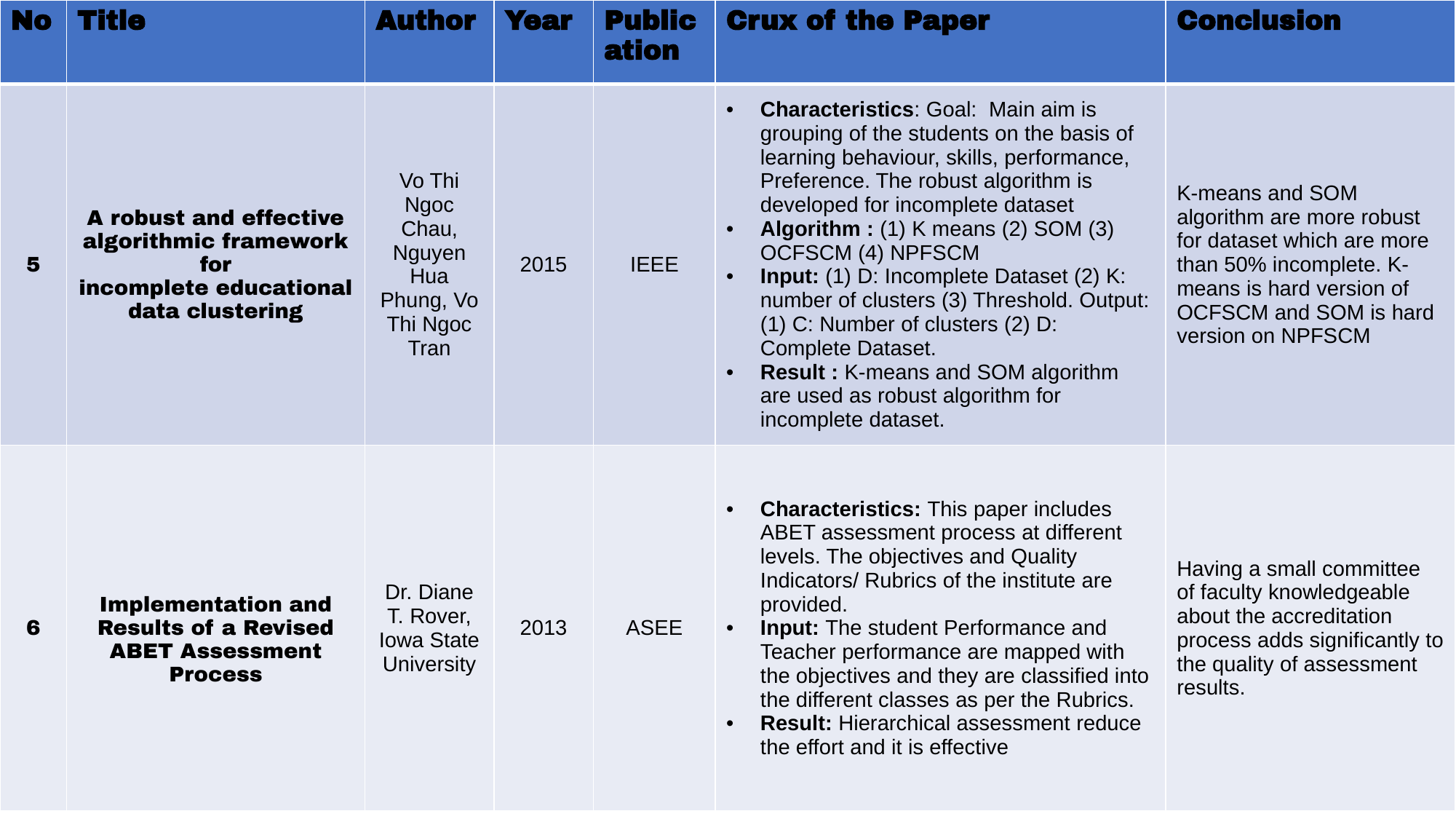

| No | Title | Author | Year | Publication | Crux of the Paper | Conclusion |
| --- | --- | --- | --- | --- | --- | --- |
| 5 | A robust and effective algorithmic framework for incomplete educational data clustering | Vo Thi Ngoc Chau, Nguyen Hua Phung, Vo Thi Ngoc Tran | 2015 | IEEE | Characteristics: Goal: Main aim is grouping of the students on the basis of learning behaviour, skills, performance, Preference. The robust algorithm is developed for incomplete dataset Algorithm : (1) K means (2) SOM (3) OCFSCM (4) NPFSCM Input: (1) D: Incomplete Dataset (2) K: number of clusters (3) Threshold. Output: (1) C: Number of clusters (2) D: Complete Dataset. Result : K-means and SOM algorithm are used as robust algorithm for incomplete dataset. | K-means and SOM algorithm are more robust for dataset which are more than 50% incomplete. K-means is hard version of OCFSCM and SOM is hard version on NPFSCM |
| 6 | Implementation and Results of a Revised ABET Assessment Process | Dr. Diane T. Rover, Iowa State University | 2013 | ASEE | Characteristics: This paper includes ABET assessment process at different levels. The objectives and Quality Indicators/ Rubrics of the institute are provided. Input: The student Performance and Teacher performance are mapped with the objectives and they are classified into the different classes as per the Rubrics. Result: Hierarchical assessment reduce the effort and it is effective | Having a small committee of faculty knowledgeable about the accreditation process adds significantly to the quality of assessment results. |
#